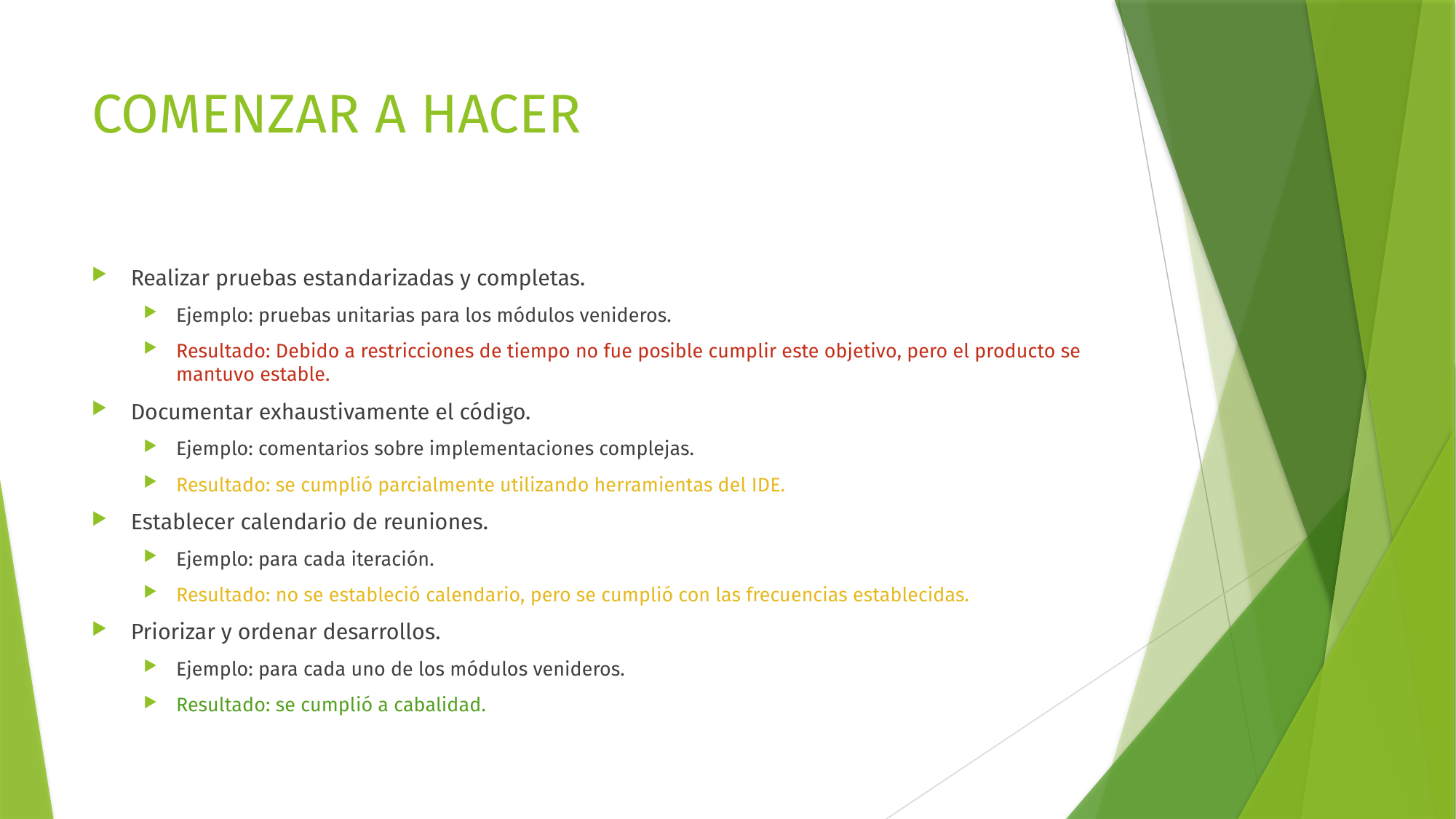

# COMENZAR A HACER
Realizar pruebas estandarizadas y completas.
Ejemplo: pruebas unitarias para los módulos venideros.
Resultado: Debido a restricciones de tiempo no fue posible cumplir este objetivo, pero el producto se mantuvo estable.
Documentar exhaustivamente el código.
Ejemplo: comentarios sobre implementaciones complejas.
Resultado: se cumplió parcialmente utilizando herramientas del IDE.
Establecer calendario de reuniones.
Ejemplo: para cada iteración.
Resultado: no se estableció calendario, pero se cumplió con las frecuencias establecidas.
Priorizar y ordenar desarrollos.
Ejemplo: para cada uno de los módulos venideros.
Resultado: se cumplió a cabalidad.